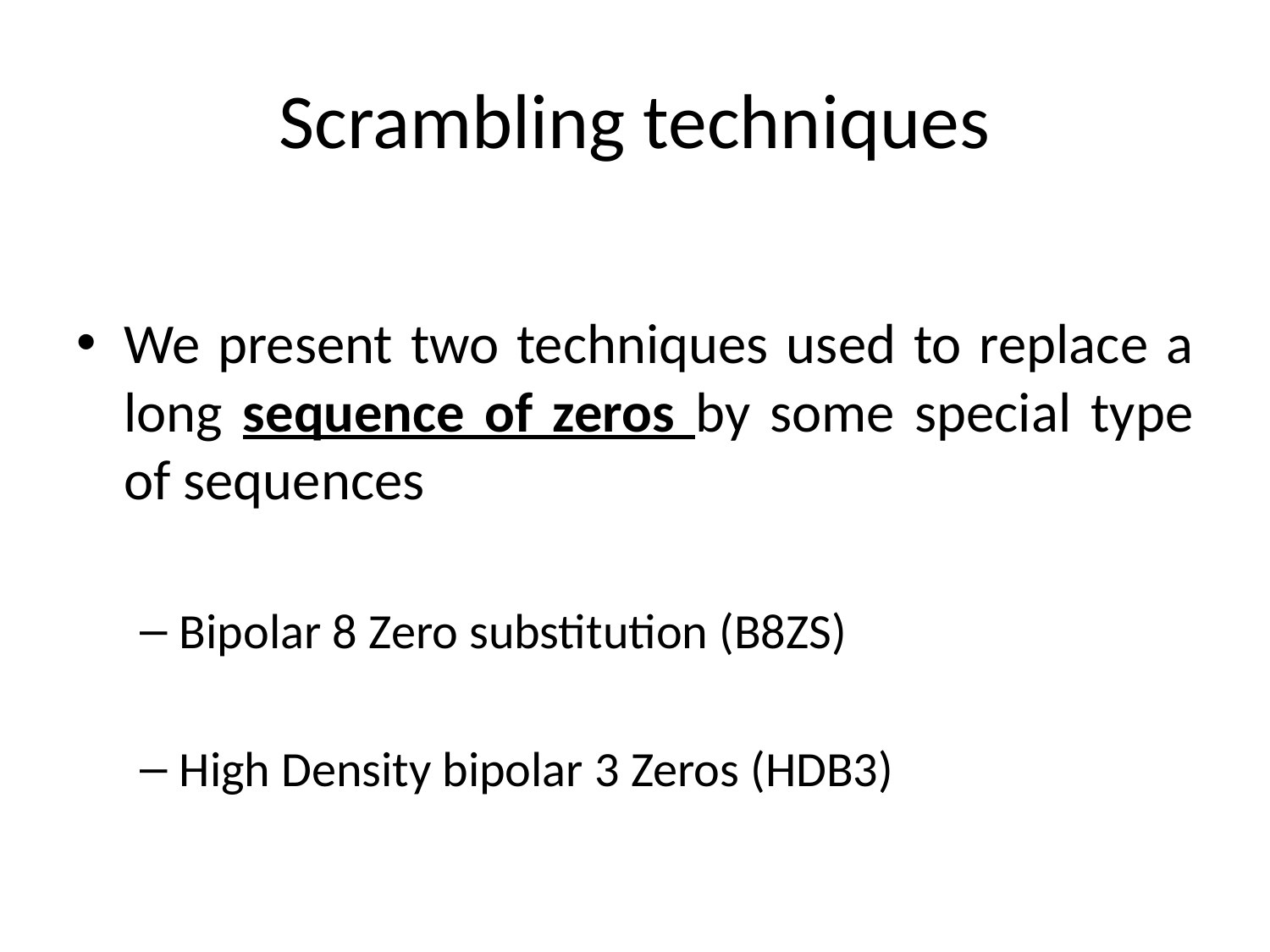

# Scrambling techniques

We present two techniques used to replace a long sequence of zeros by some special type of sequences

Bipolar 8 Zero substitution (B8ZS)

High Density bipolar 3 Zeros (HDB3)